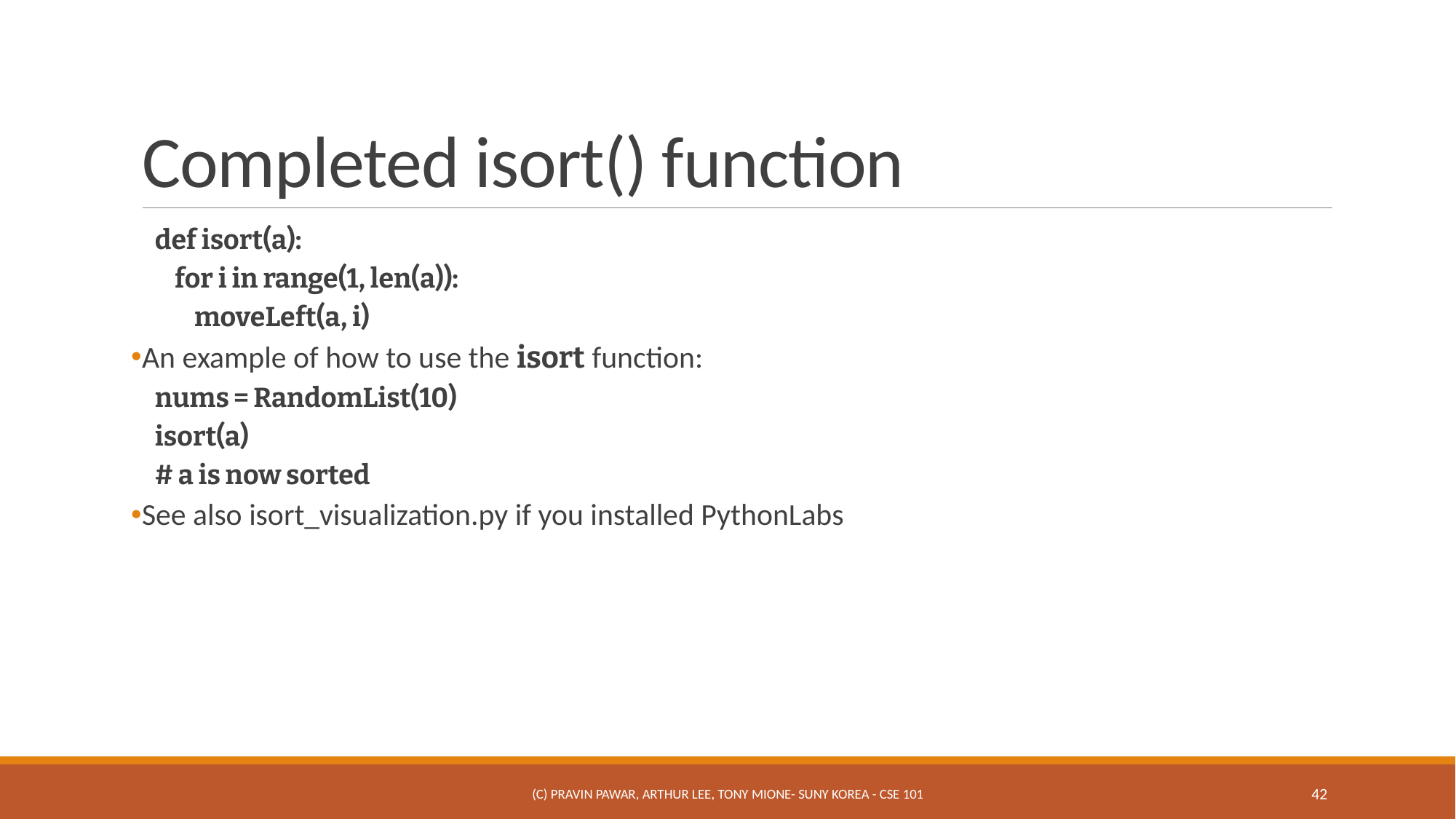

# Completed isort() function
def isort(a):
    for i in range(1, len(a)):
        moveLeft(a, i)
An example of how to use the isort function:
nums = RandomList(10)
isort(a)
# a is now sorted
See also isort_visualization.py if you installed PythonLabs

(c) Pravin Pawar, Arthur Lee, Tony Mione- SUNY Korea - CSE 101
42